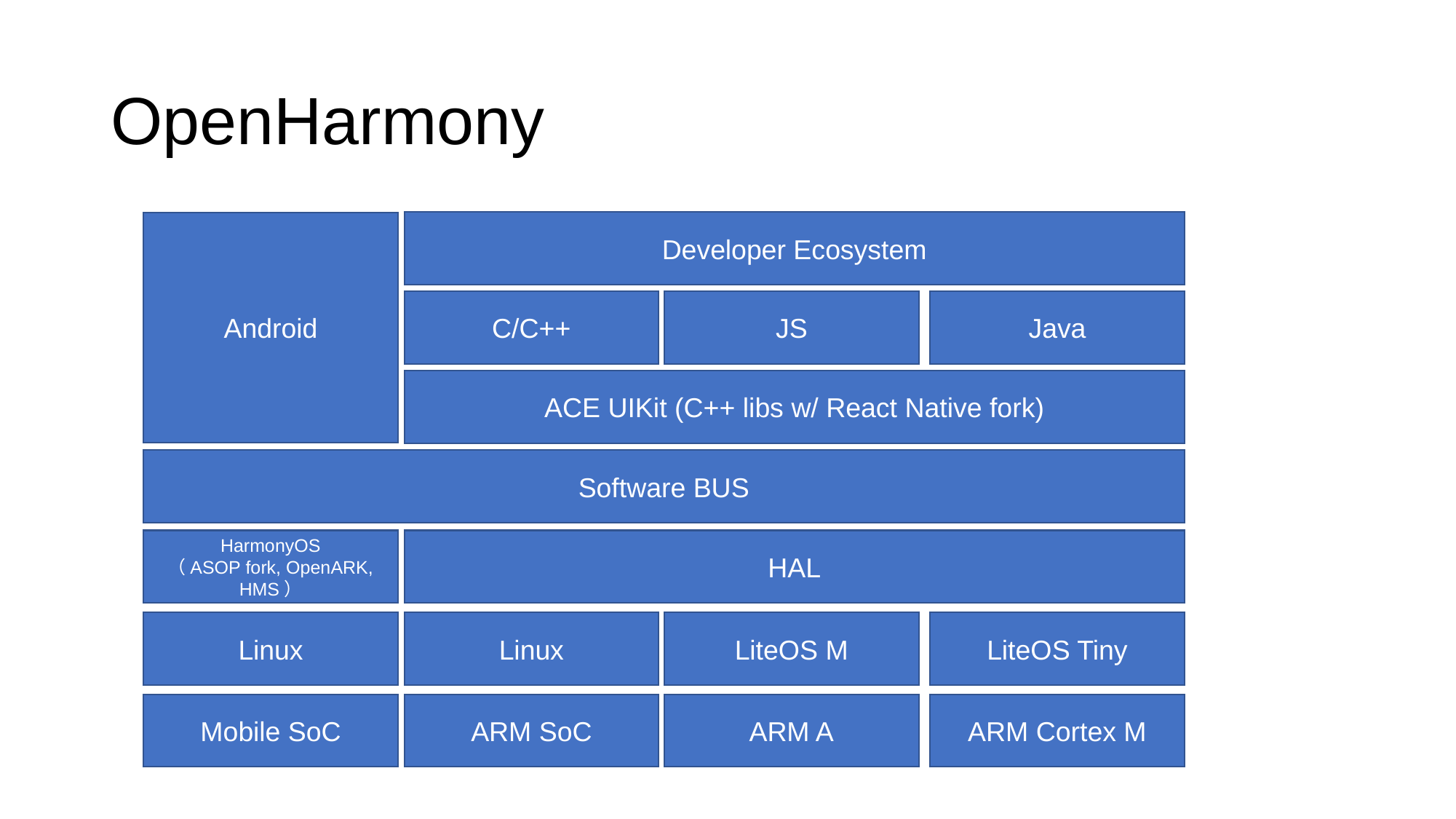

# OpenHarmony
Developer Ecosystem
Android
C/C++
JS
Java
ACE UIKit (C++ libs w/ React Native fork)
Software BUS
HarmonyOS
（ASOP fork, OpenARK, HMS）
HAL
Linux
Linux
LiteOS M
LiteOS Tiny
Mobile SoC
ARM SoC
ARM A
ARM Cortex M